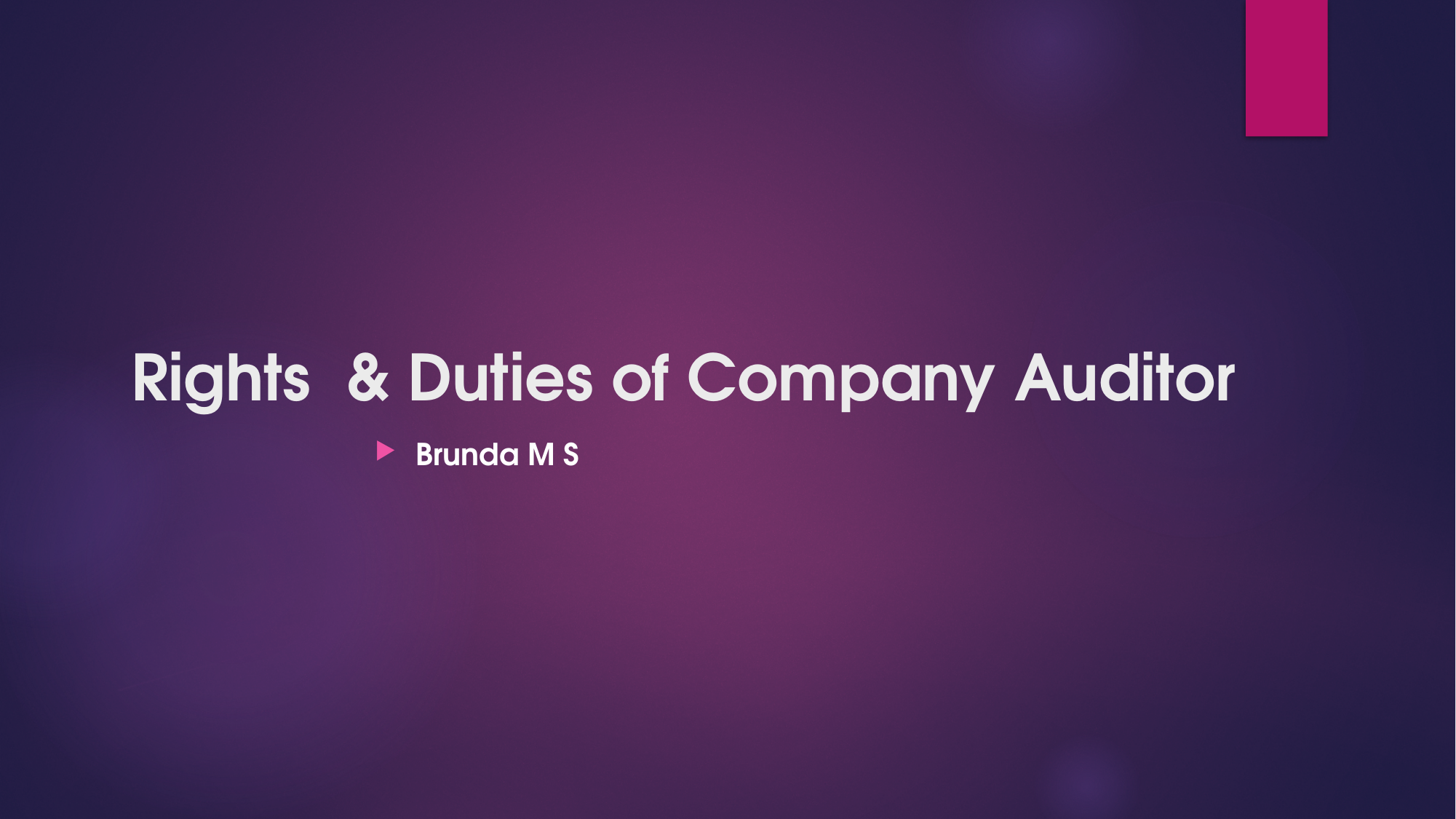

Rights  & Duties of Company Auditor
Brunda M S